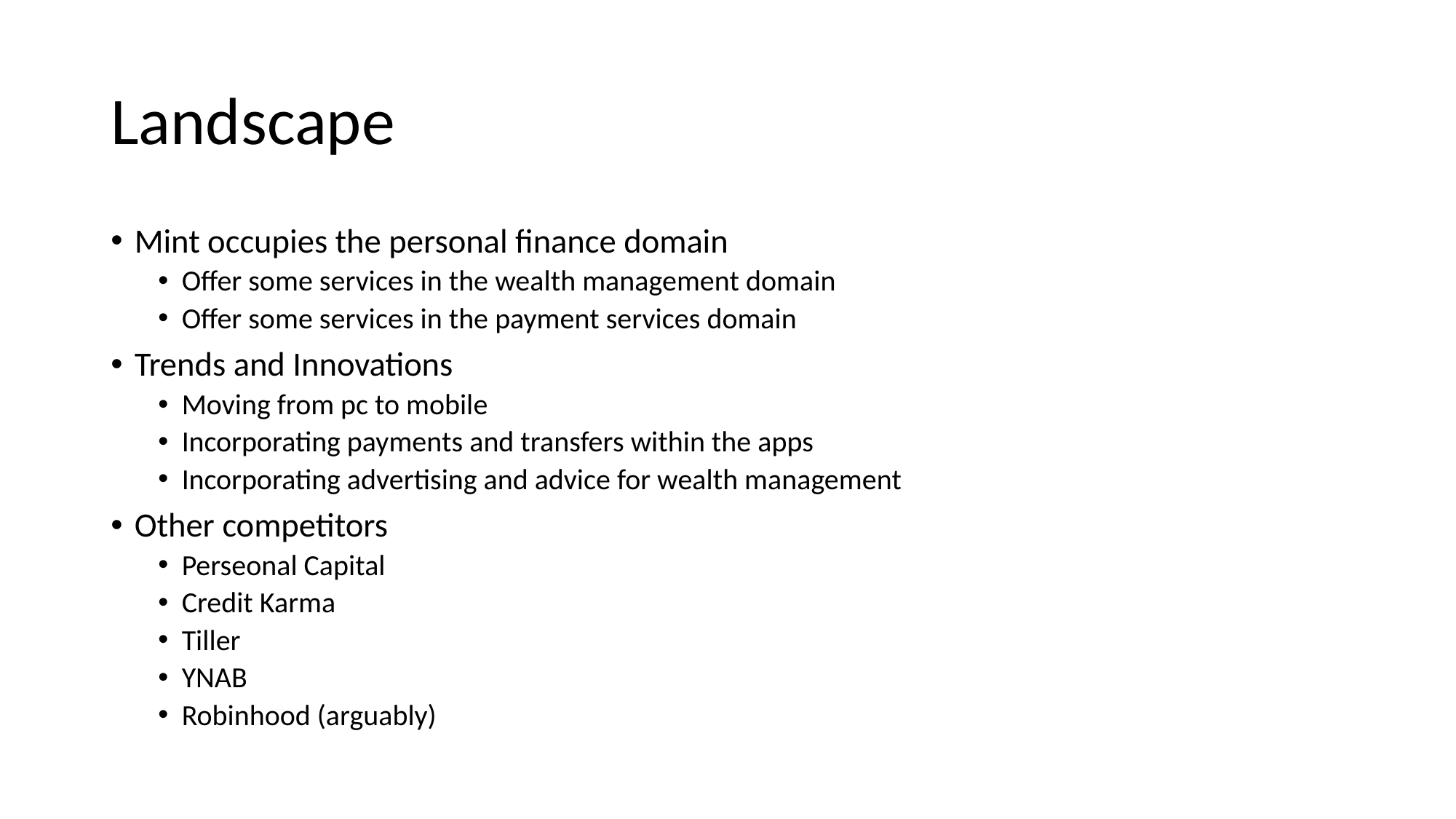

# Landscape
Mint occupies the personal finance domain
Offer some services in the wealth management domain
Offer some services in the payment services domain
Trends and Innovations
Moving from pc to mobile
Incorporating payments and transfers within the apps
Incorporating advertising and advice for wealth management
Other competitors
Perseonal Capital
Credit Karma
Tiller
YNAB
Robinhood (arguably)